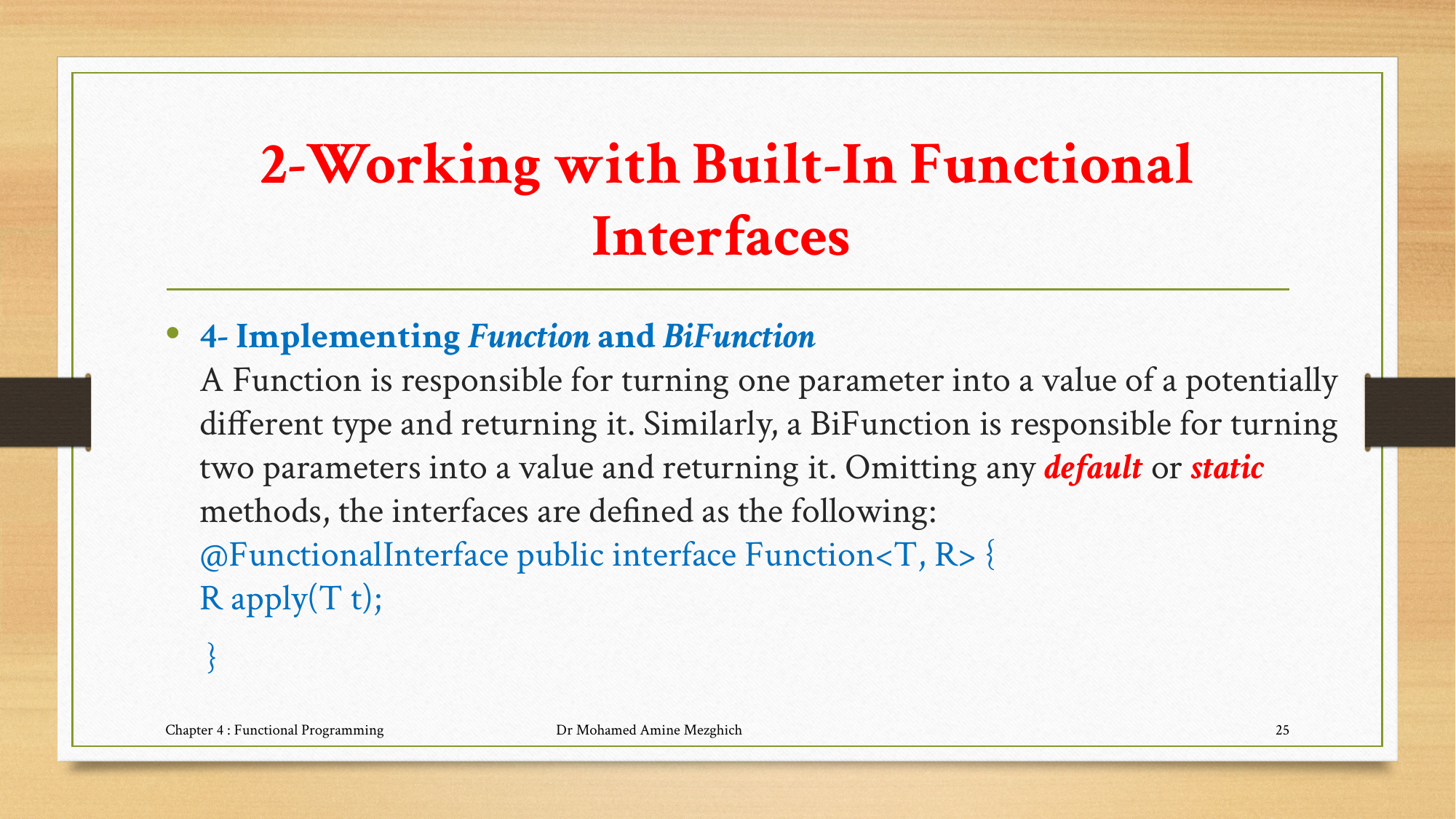

# 2-Working with Built-In Functional Interfaces
4- Implementing Function and BiFunction
A Function is responsible for turning one parameter into a value of a potentially different type and returning it. Similarly, a BiFunction is responsible for turning two parameters into a value and returning it. Omitting any default or static methods, the interfaces are defined as the following:
@FunctionalInterface public interface Function<T, R> {
R apply(T t);
     }
Chapter 4 : Functional Programming                                                  Dr Mohamed Amine Mezghich
25